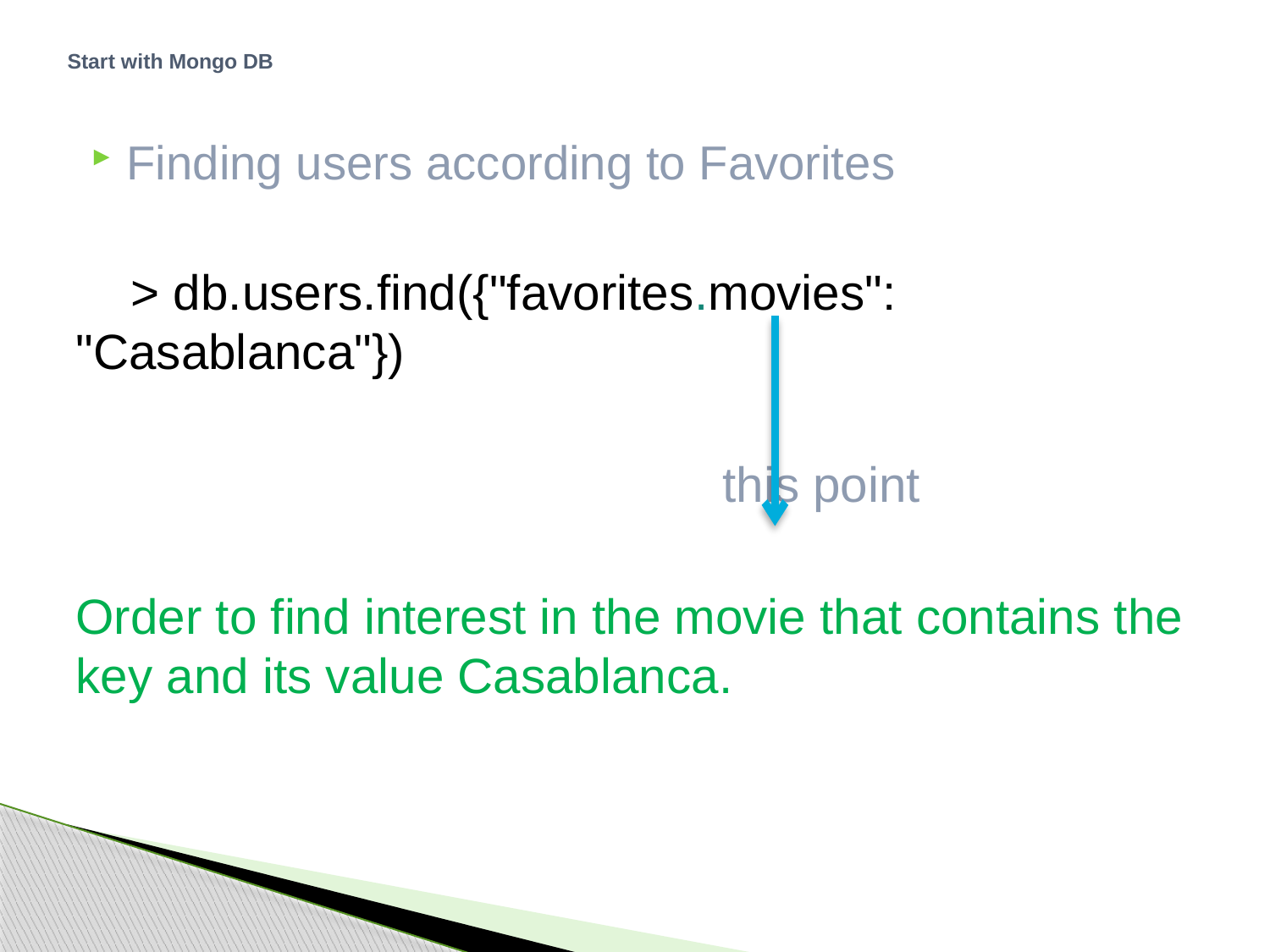

# Start with Mongo DB
Finding users according to Favorites

    > db.users.find({"favorites.movies": "Casablanca"})

                                               this point

Order to find interest in the movie that contains the key and its value Casablanca.